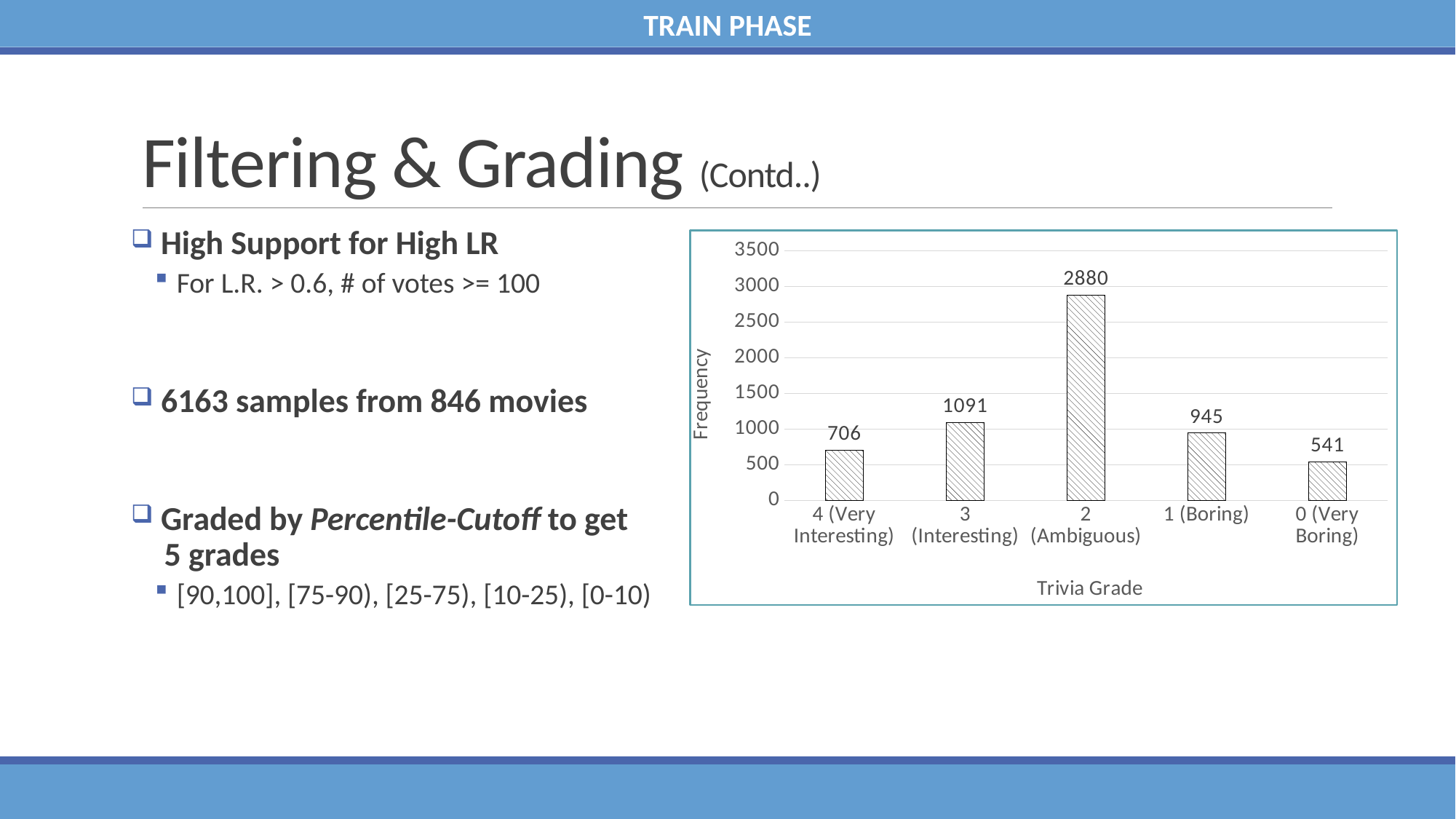

TRAIN PHASE
# Filtering & Grading (Contd..)

### Chart

| Category | Count |
|---|---|
| 4 (Very Interesting) | 706.0 |
| 3 (Interesting) | 1091.0 |
| 2 (Ambiguous) | 2880.0 |
| 1 (Boring) | 945.0 |
| 0 (Very Boring) | 541.0 |
 High Support for High LR
For L.R. > 0.6, # of votes >= 100

 6163 samples from 846 movies

 Graded by Percentile-Cutoff to get
   5 grades
[90,100], [75-90), [25-75), [10-25), [0-10)